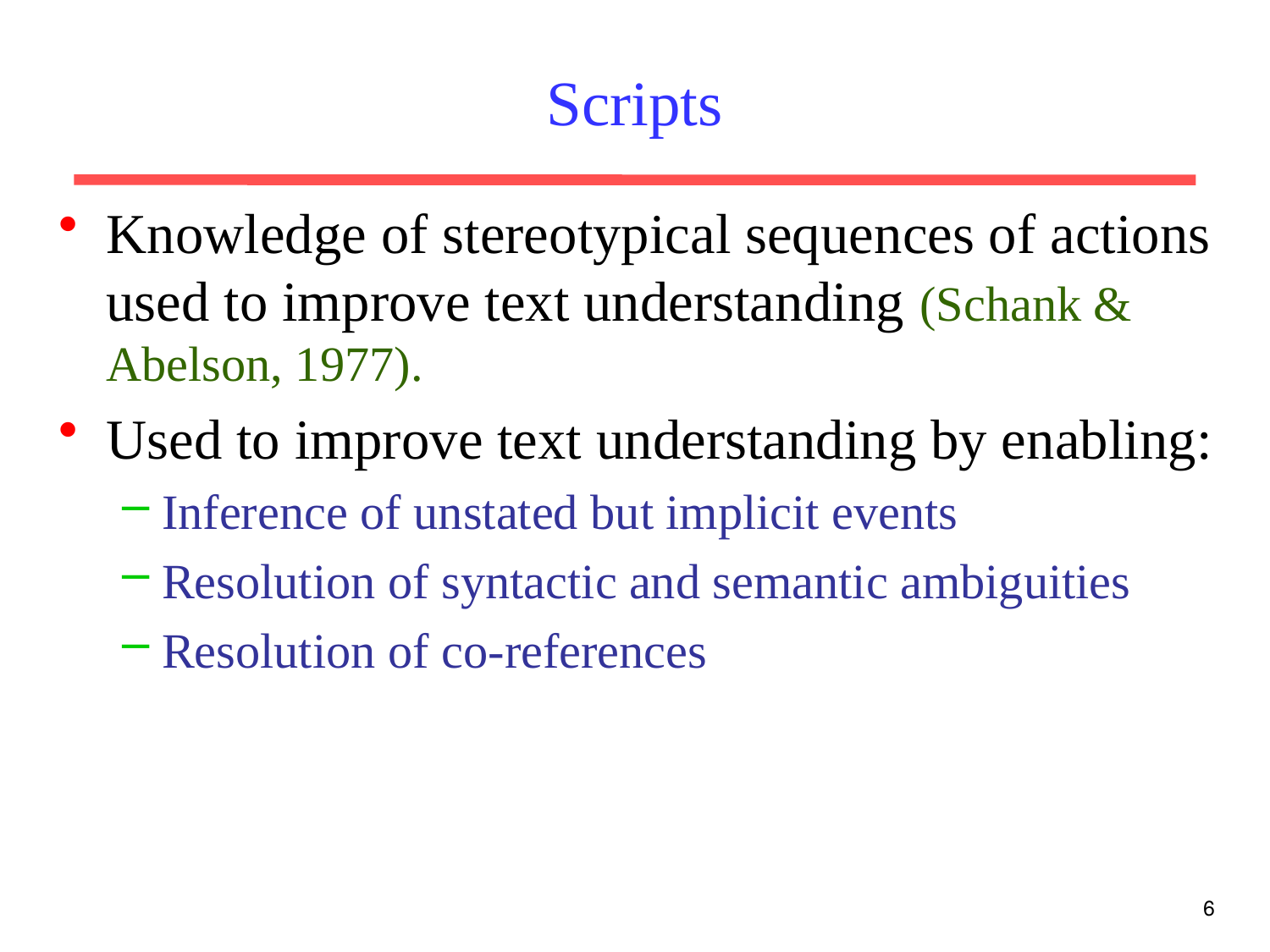

# Scripts
Knowledge of stereotypical sequences of actions used to improve text understanding (Schank & Abelson, 1977).
Used to improve text understanding by enabling:
Inference of unstated but implicit events
Resolution of syntactic and semantic ambiguities
Resolution of co-references
6